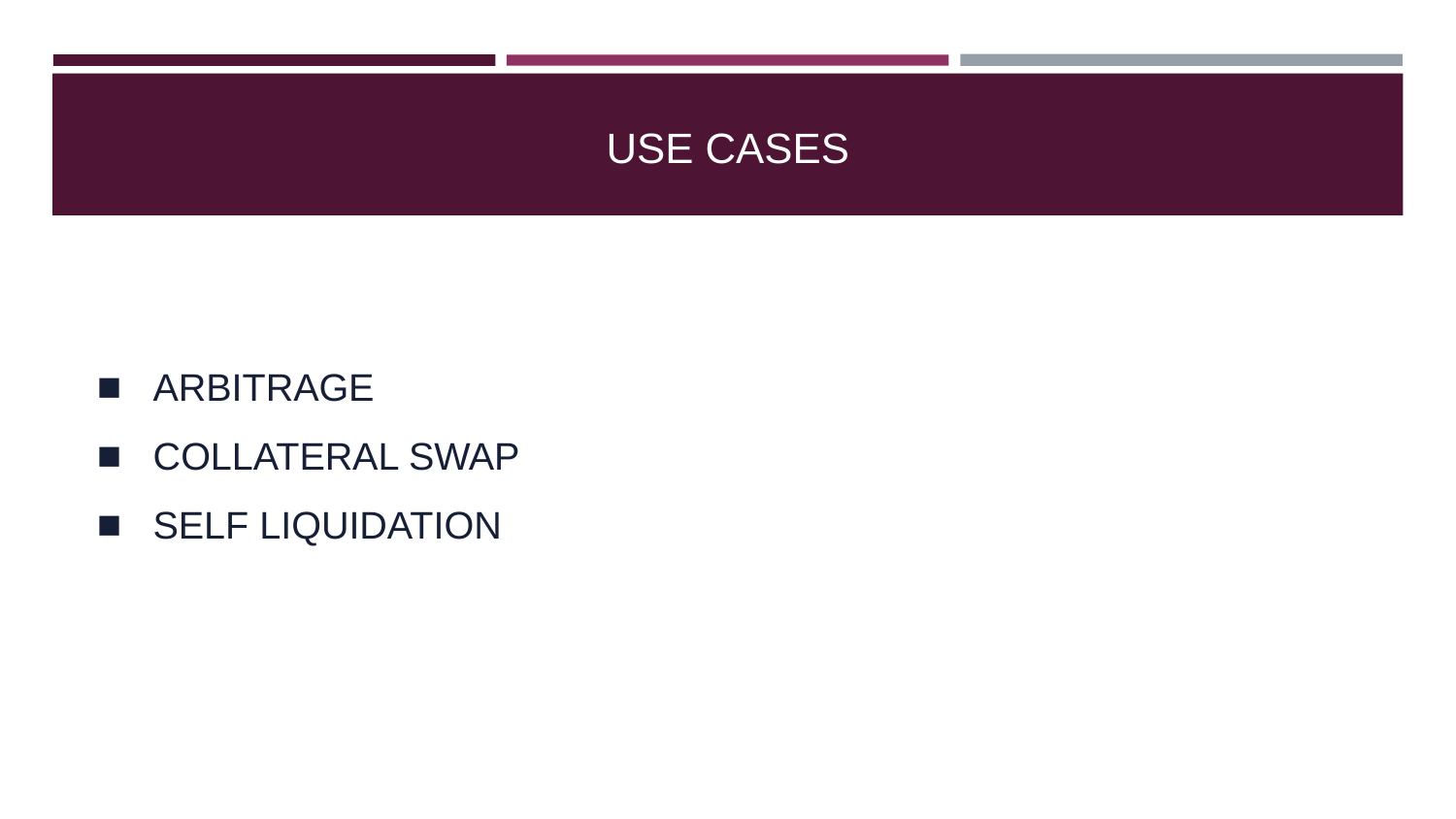

# USE CASES

ARBITRAGE
COLLATERAL SWAP
SELF LIQUIDATION